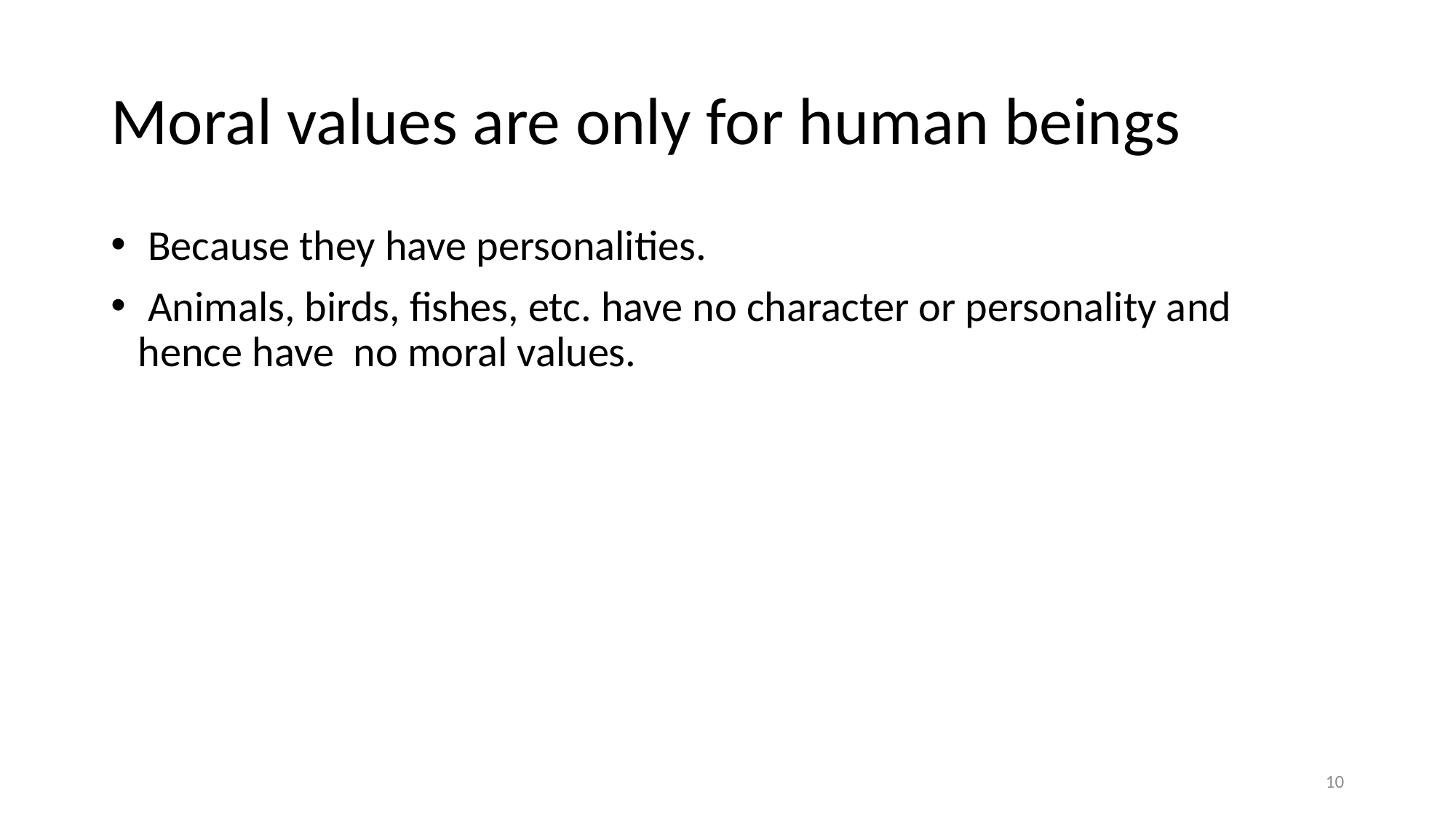

# Moral values are only for human beings
 Because they have personalities.
 Animals, birds, fishes, etc. have no character or personality and hence have  no moral values.
10